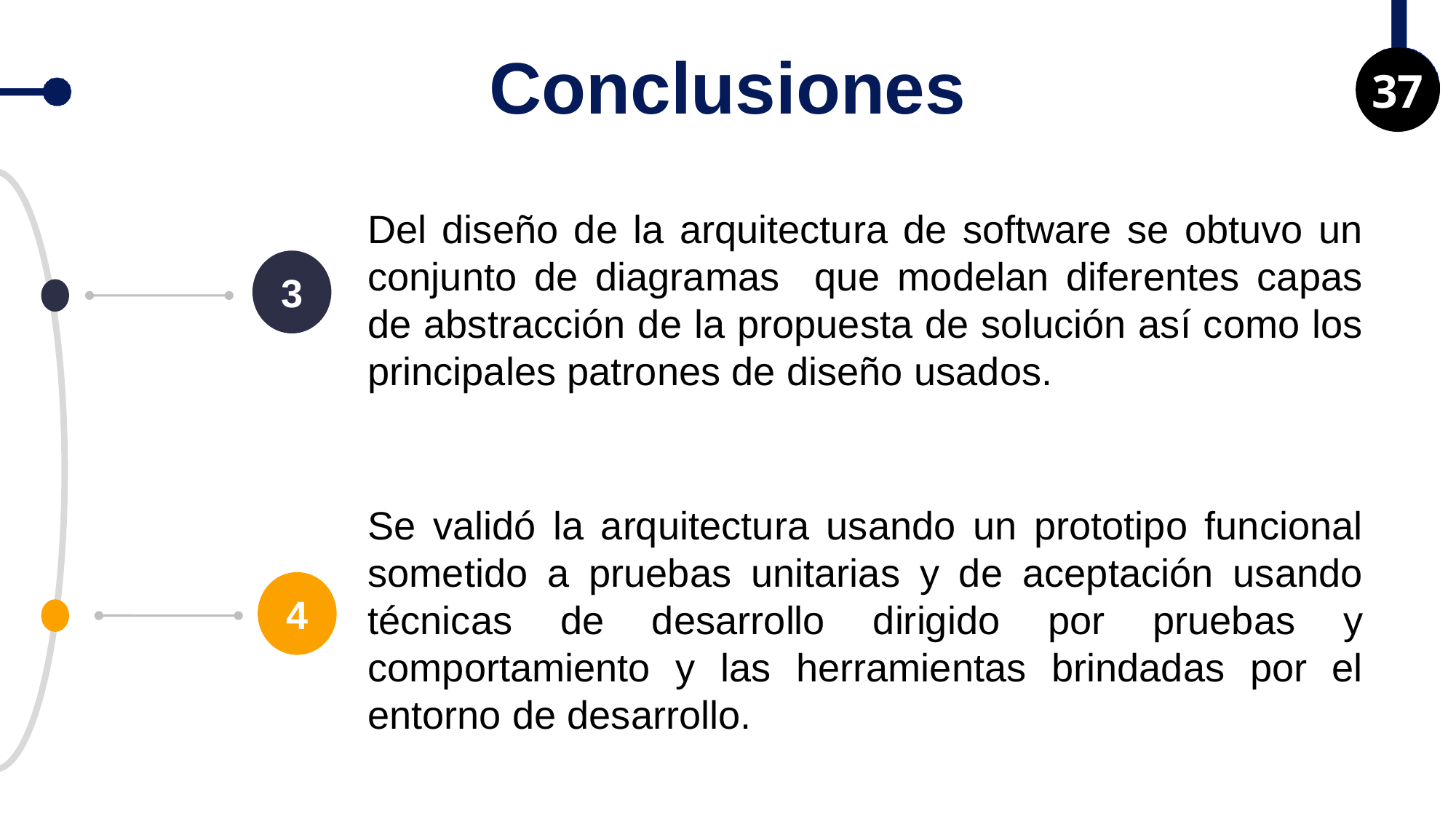

Conclusiones

37

Del diseño de la arquitectura de software se obtuvo un conjunto de diagramas  que modelan diferentes capas de abstracción de la propuesta de solución así como los principales patrones de diseño usados.

3

Se validó la arquitectura usando un prototipo funcional sometido a pruebas unitarias y de aceptación usando técnicas de desarrollo dirigido por pruebas y comportamiento y las herramientas brindadas por el entorno de desarrollo.
4